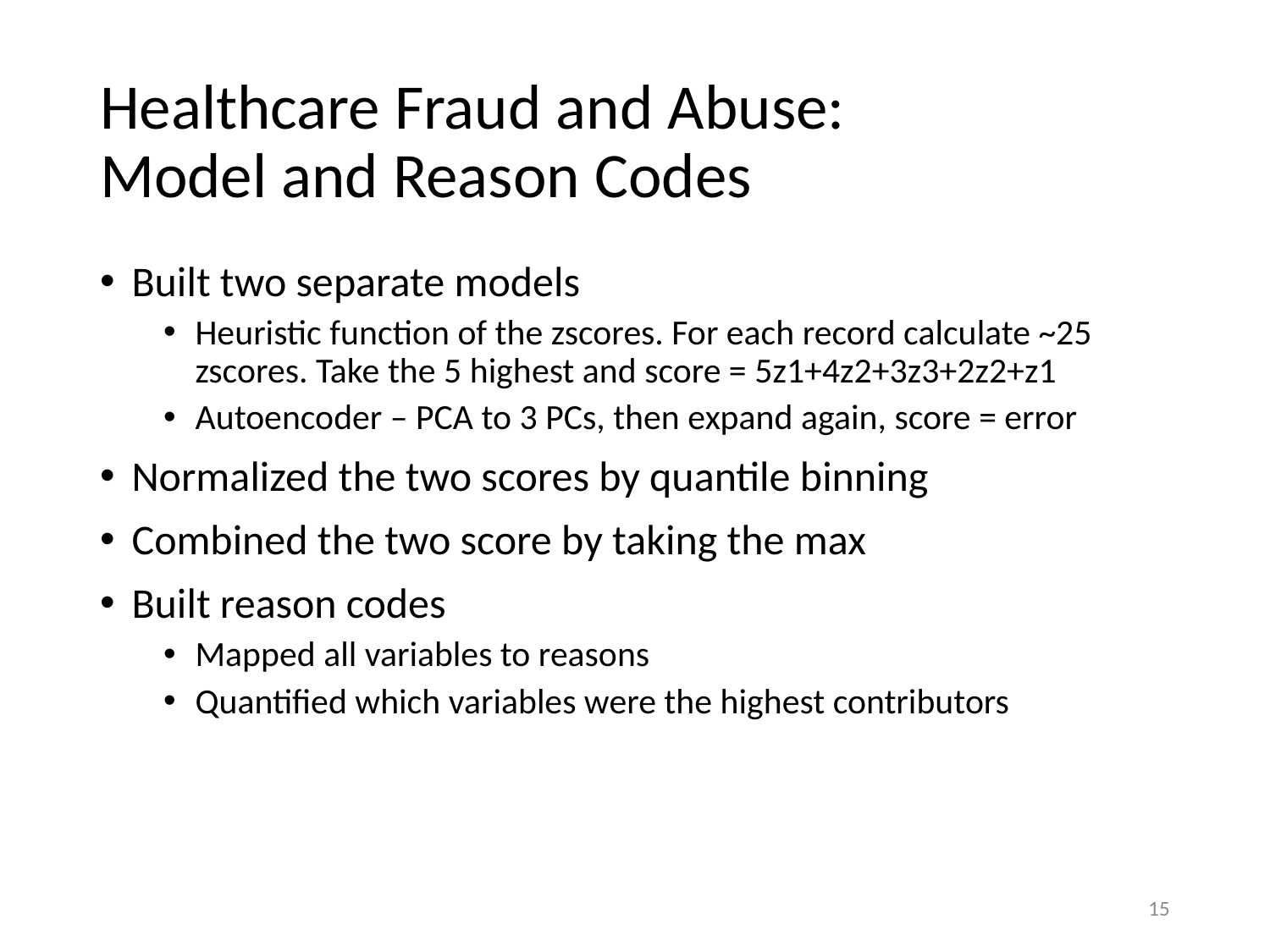

# Healthcare Fraud and Abuse: Model and Reason Codes
Built two separate models
Heuristic function of the zscores. For each record calculate ~25 zscores. Take the 5 highest and score = 5z1+4z2+3z3+2z2+z1
Autoencoder – PCA to 3 PCs, then expand again, score = error
Normalized the two scores by quantile binning
Combined the two score by taking the max
Built reason codes
Mapped all variables to reasons
Quantified which variables were the highest contributors

15